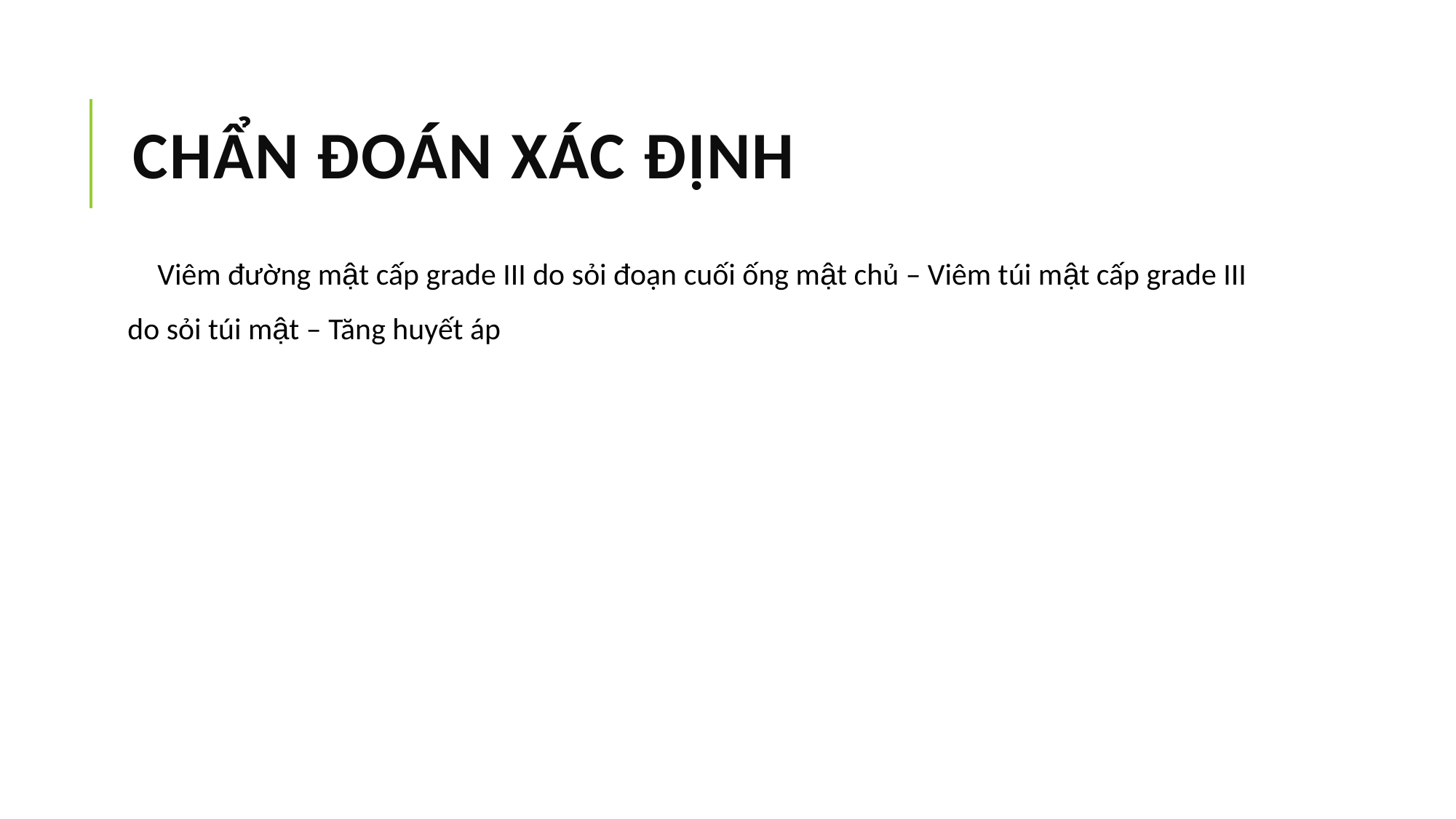

# CHẨN ĐOÁN XÁC ĐỊNH
Viêm đường mật cấp grade III do sỏi đoạn cuối ống mật chủ – Viêm túi mật cấp grade III do sỏi túi mật – Tăng huyết áp